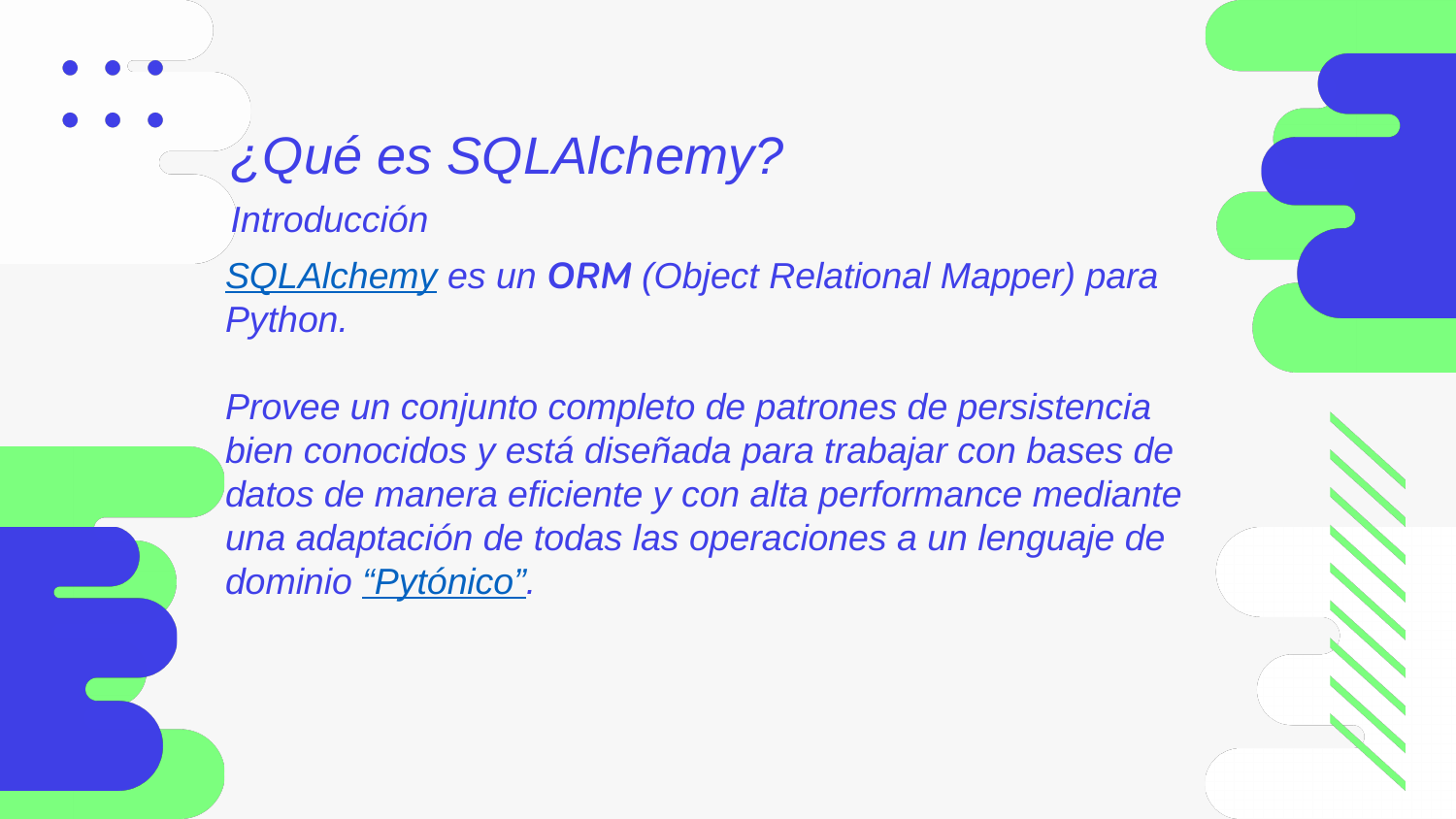

¿Qué es SQLAlchemy?
Introducción
SQLAlchemy es un ORM (Object Relational Mapper) para Python.

Provee un conjunto completo de patrones de persistencia bien conocidos y está diseñada para trabajar con bases de datos de manera eficiente y con alta performance mediante una adaptación de todas las operaciones a un lenguaje de dominio “Pytónico”.